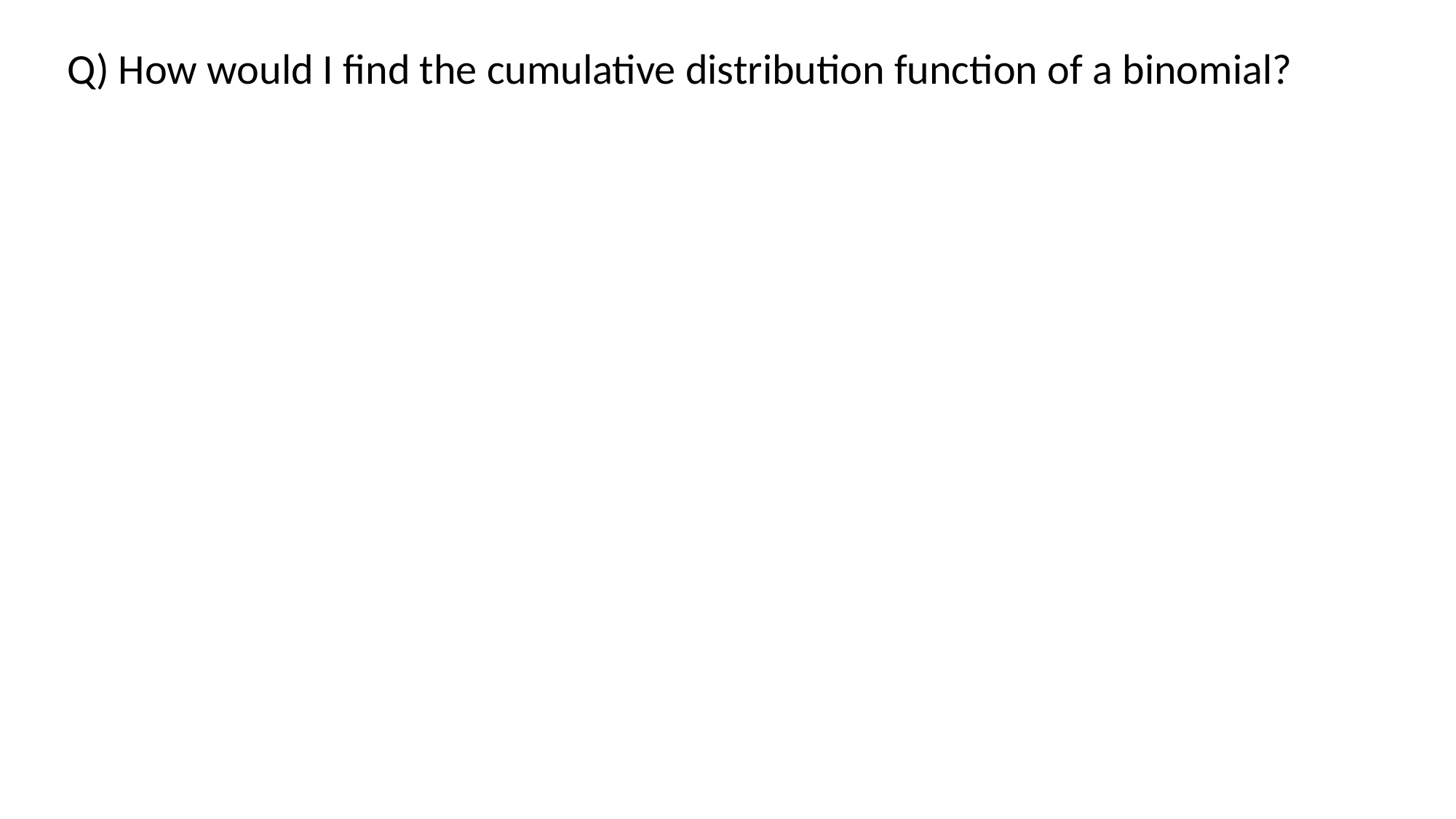

Q) How would I find the cumulative distribution function of a binomial?